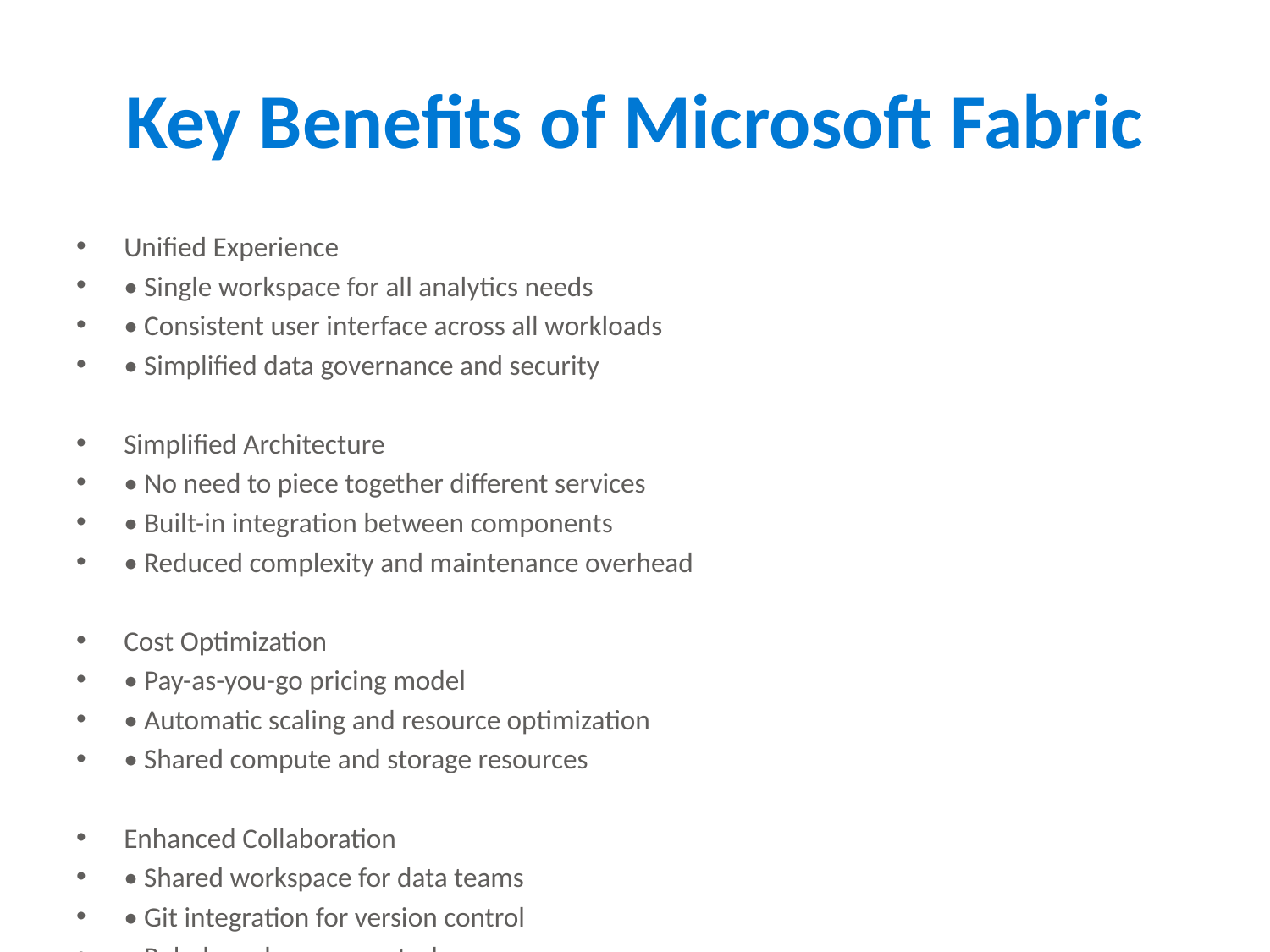

# Key Benefits of Microsoft Fabric
Unified Experience
• Single workspace for all analytics needs
• Consistent user interface across all workloads
• Simplified data governance and security

Simplified Architecture
• No need to piece together different services
• Built-in integration between components
• Reduced complexity and maintenance overhead

Cost Optimization
• Pay-as-you-go pricing model
• Automatic scaling and resource optimization
• Shared compute and storage resources

Enhanced Collaboration
• Shared workspace for data teams
• Git integration for version control
• Role-based access control

Future-Ready Platform
• Regular updates and new features
• AI and machine learning integration
• Support for emerging data formats and sources